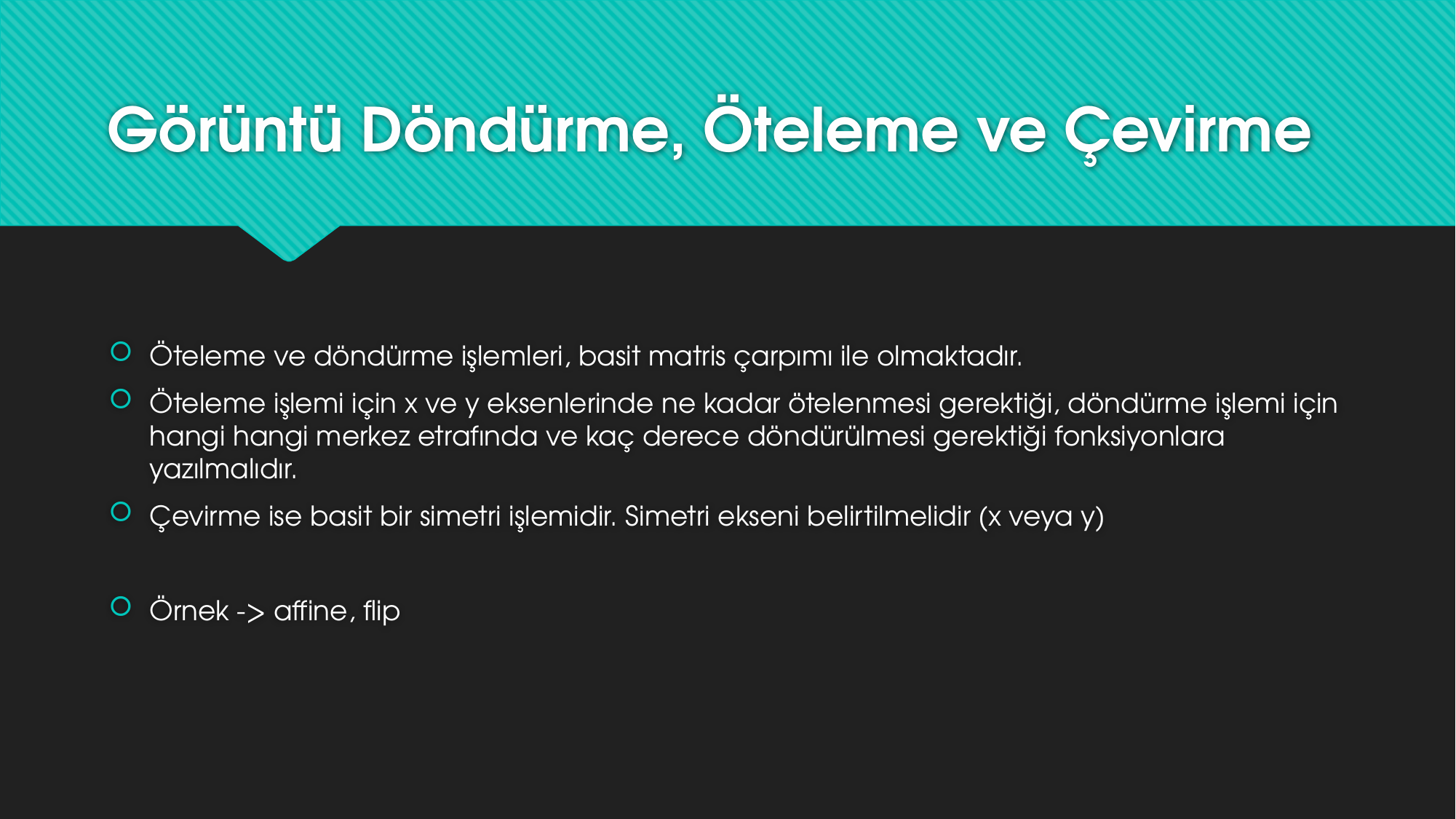

# Görüntü Döndürme, Öteleme ve Çevirme
Öteleme ve döndürme işlemleri, basit matris çarpımı ile olmaktadır.
Öteleme işlemi için x ve y eksenlerinde ne kadar ötelenmesi gerektiği, döndürme işlemi için hangi hangi merkez etrafında ve kaç derece döndürülmesi gerektiği fonksiyonlara yazılmalıdır.
Çevirme ise basit bir simetri işlemidir. Simetri ekseni belirtilmelidir (x veya y)

Örnek -> affine, flip